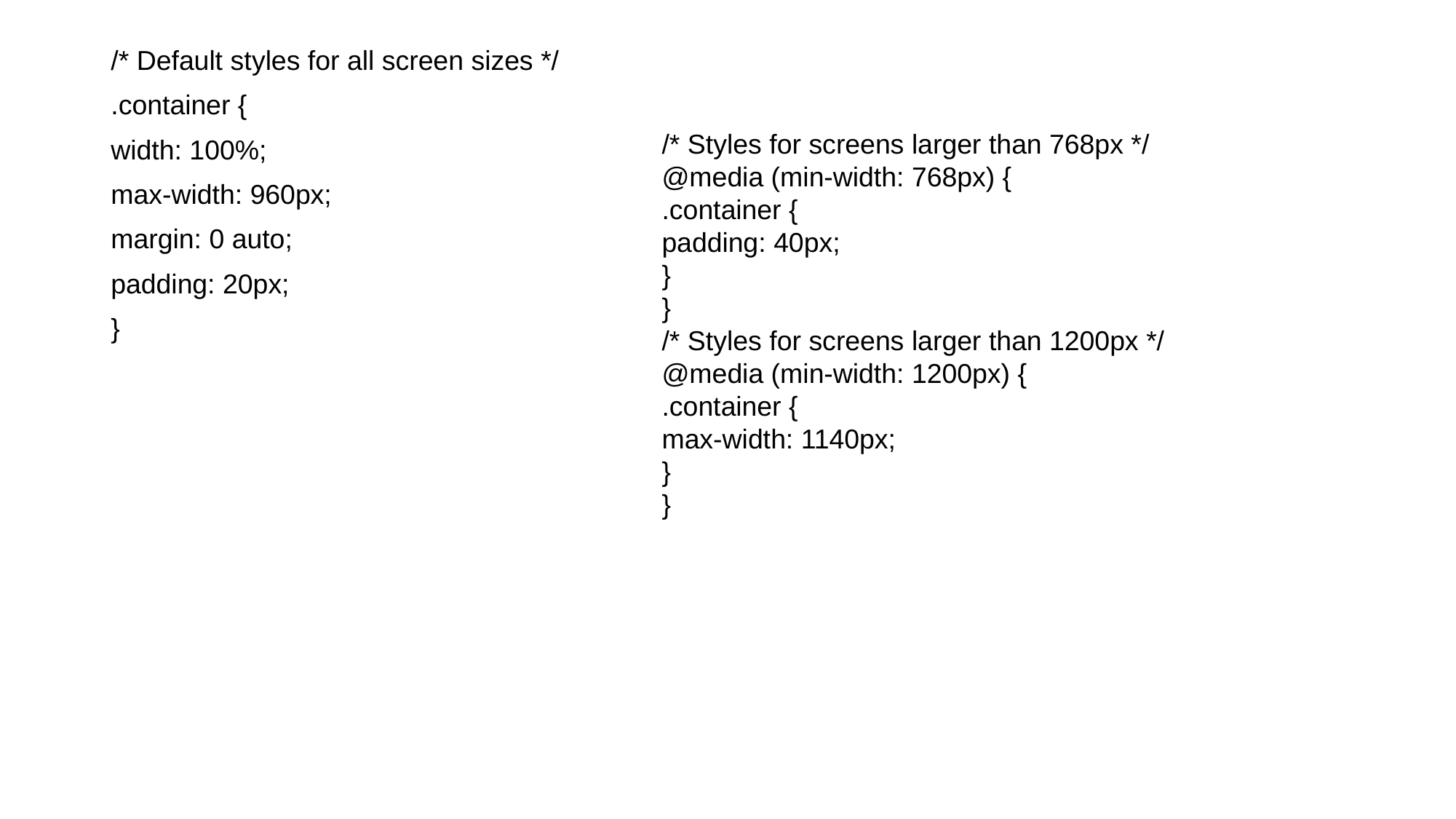

/* Default styles for all screen sizes */
.container {
width: 100%;
max-width: 960px;
margin: 0 auto;
padding: 20px;
}

/* Styles for screens larger than 768px */
@media (min-width: 768px) {
.container {
padding: 40px;
}
}
/* Styles for screens larger than 1200px */
@media (min-width: 1200px) {
.container {
max-width: 1140px;
}
}